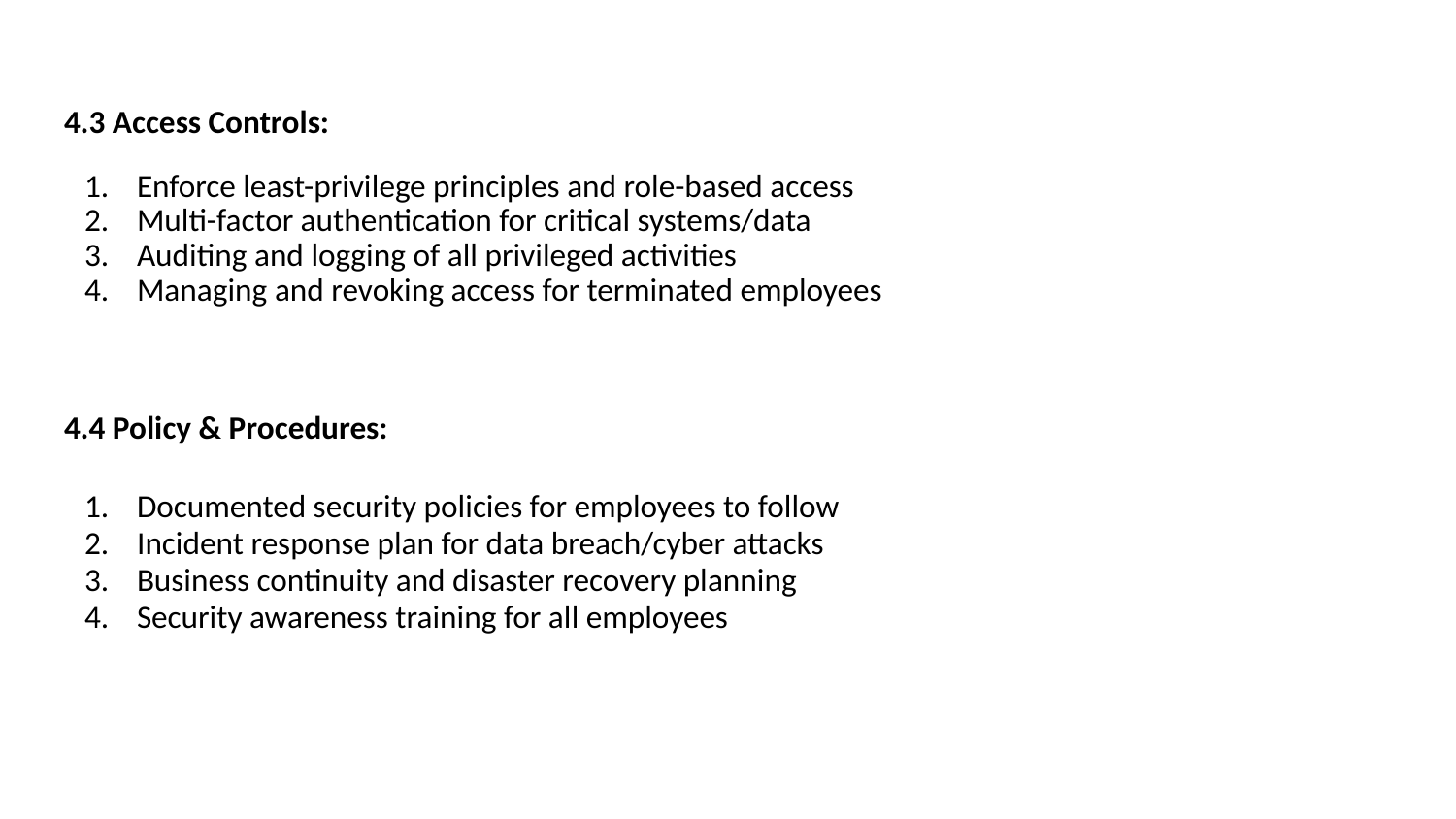

# 4.3 Access Controls:
Enforce least-privilege principles and role-based access
Multi-factor authentication for critical systems/data
Auditing and logging of all privileged activities
Managing and revoking access for terminated employees
4.4 Policy & Procedures:
Documented security policies for employees to follow
Incident response plan for data breach/cyber attacks
Business continuity and disaster recovery planning
Security awareness training for all employees